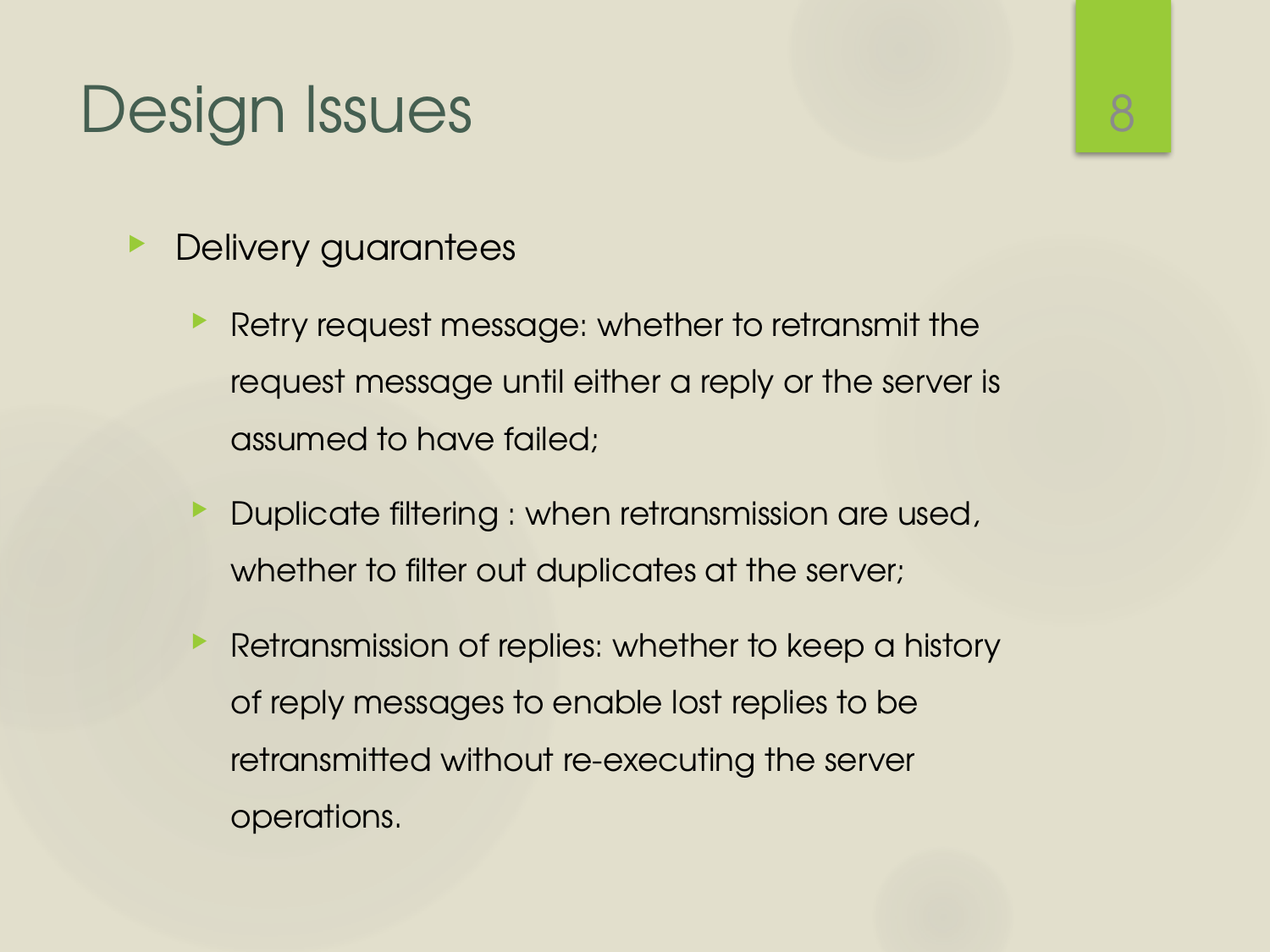

8
# Design Issues
Delivery guarantees
Retry request message: whether to retransmit the request message until either a reply or the server is assumed to have failed;
Duplicate filtering : when retransmission are used, whether to filter out duplicates at the server;
Retransmission of replies: whether to keep a history of reply messages to enable lost replies to be retransmitted without re-executing the server operations.